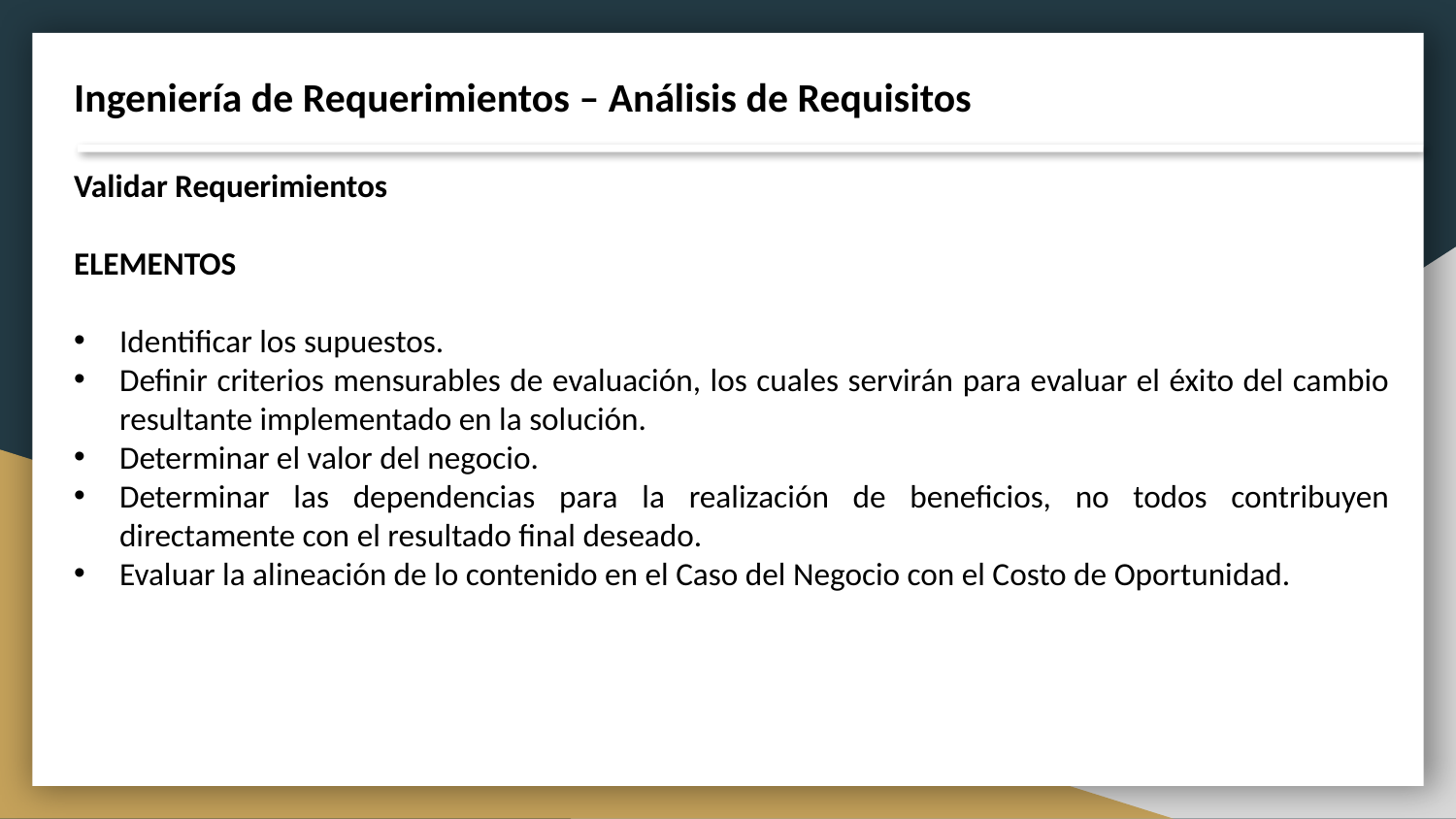

Ingeniería de Requerimientos – Análisis de Requisitos

Validar Requerimientos

ELEMENTOS

Identificar los supuestos.
Definir criterios mensurables de evaluación, los cuales servirán para evaluar el éxito del cambio resultante implementado en la solución.
Determinar el valor del negocio.
Determinar las dependencias para la realización de beneficios, no todos contribuyen directamente con el resultado final deseado.
Evaluar la alineación de lo contenido en el Caso del Negocio con el Costo de Oportunidad.